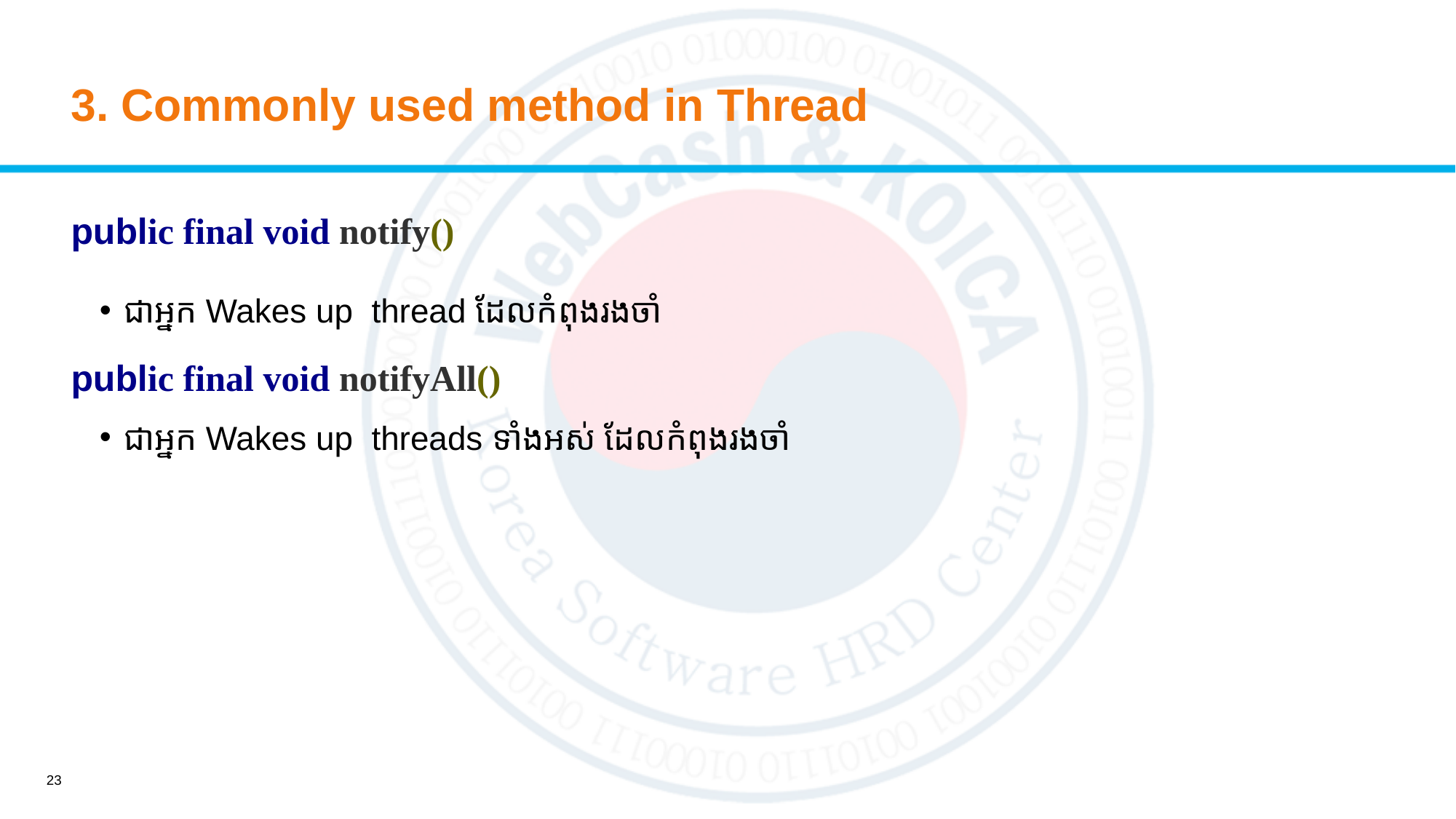

3. Commonly used method in Thread
public final void notify()
ជាអ្នក Wakes up  thread ដែលកំពុងរងចាំ
public final void notifyAll()
ជាអ្នក Wakes up  threads ទាំងអស់ ដែលកំពុងរងចាំ

23